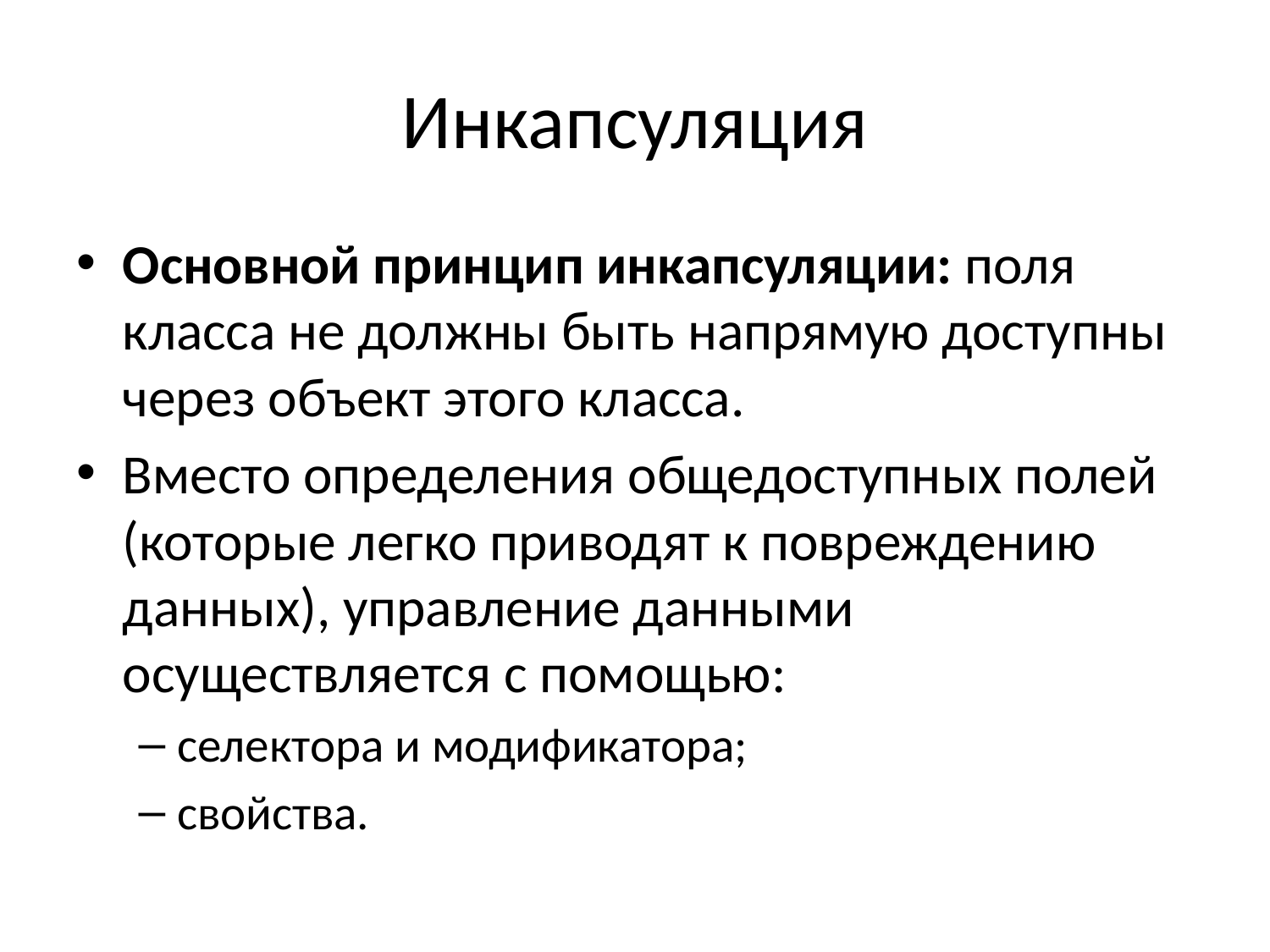

# Инкапсуляция
Основной принцип инкапсуляции: поля класса не должны быть напрямую доступны через объект этого класса.
Вместо определения общедоступных полей (которые легко приводят к повреждению данных), управление данными осуществляется с помощью:
селектора и модификатора;
свойства.